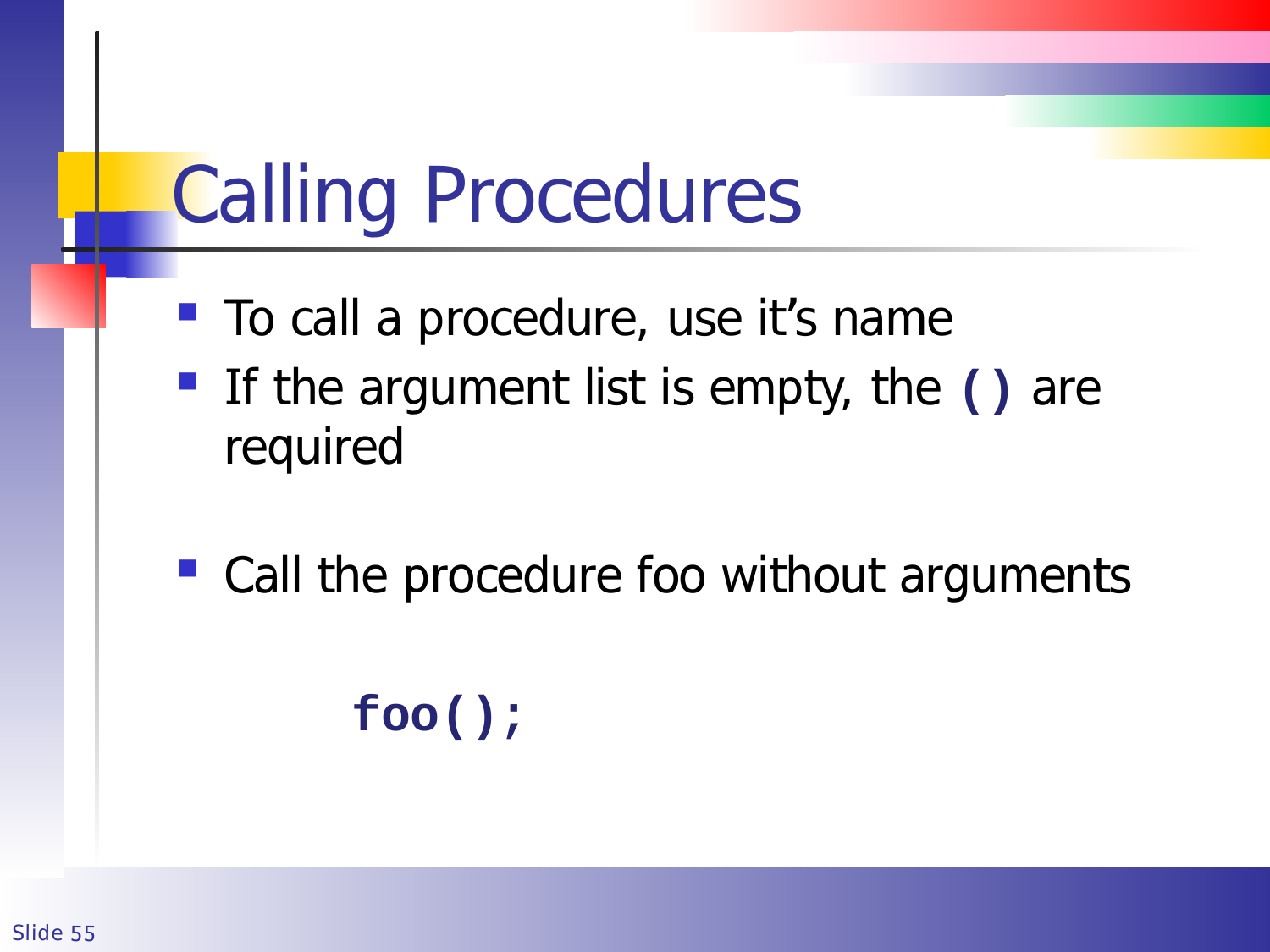

# Calling Procedures
To call a procedure, use it’s name
If the argument list is empty, the () are required
Call the procedure foo without arguments

		foo();